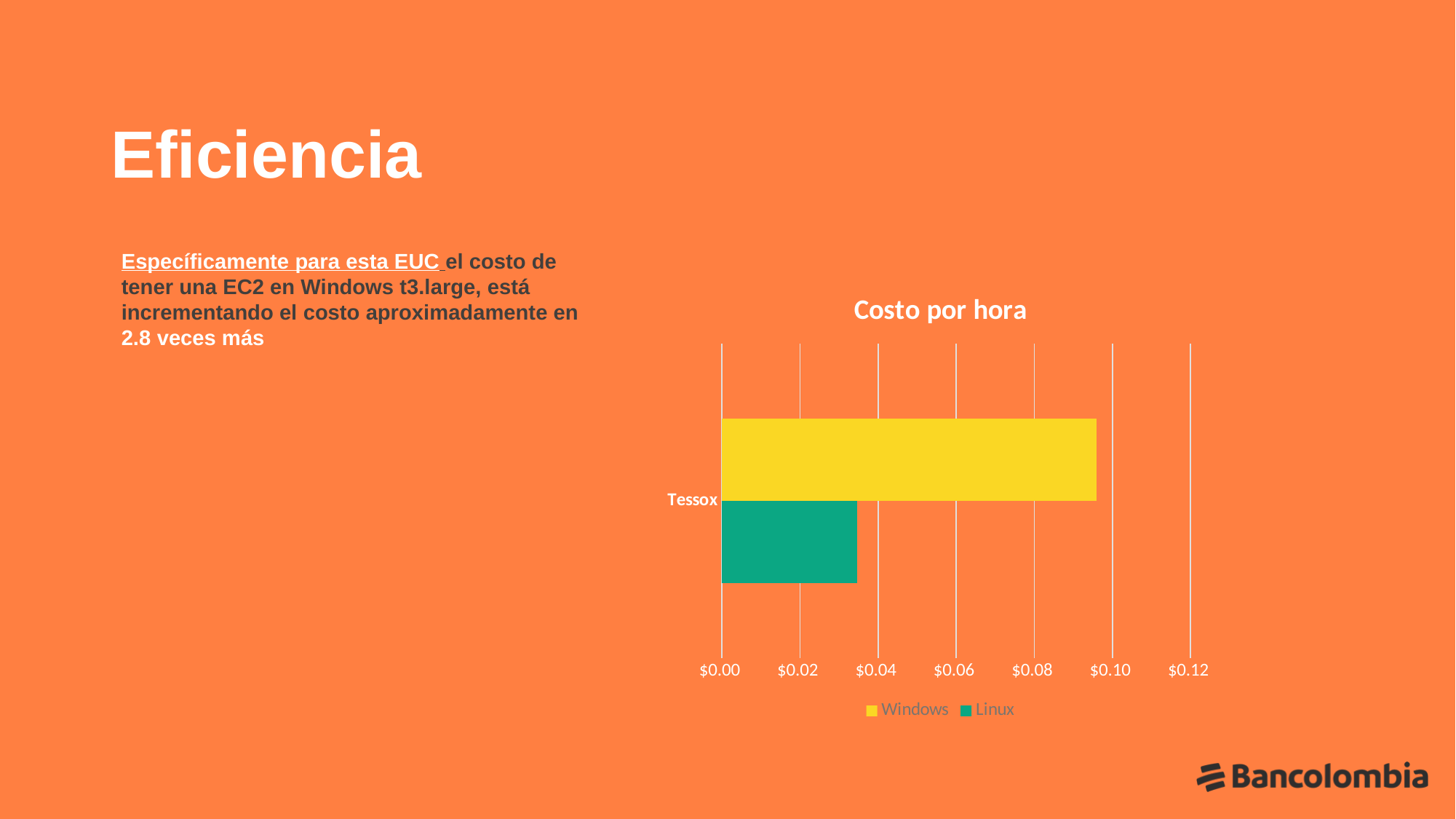

Eficiencia
Específicamente para esta EUC el costo de tener una EC2 en Windows t3.large, está incrementando el costo aproximadamente en 2.8 veces más

### Chart: Costo por hora

| Category | Linux | Windows |
|---|---|---|
| Tessox | 0.0346 | 0.096 |